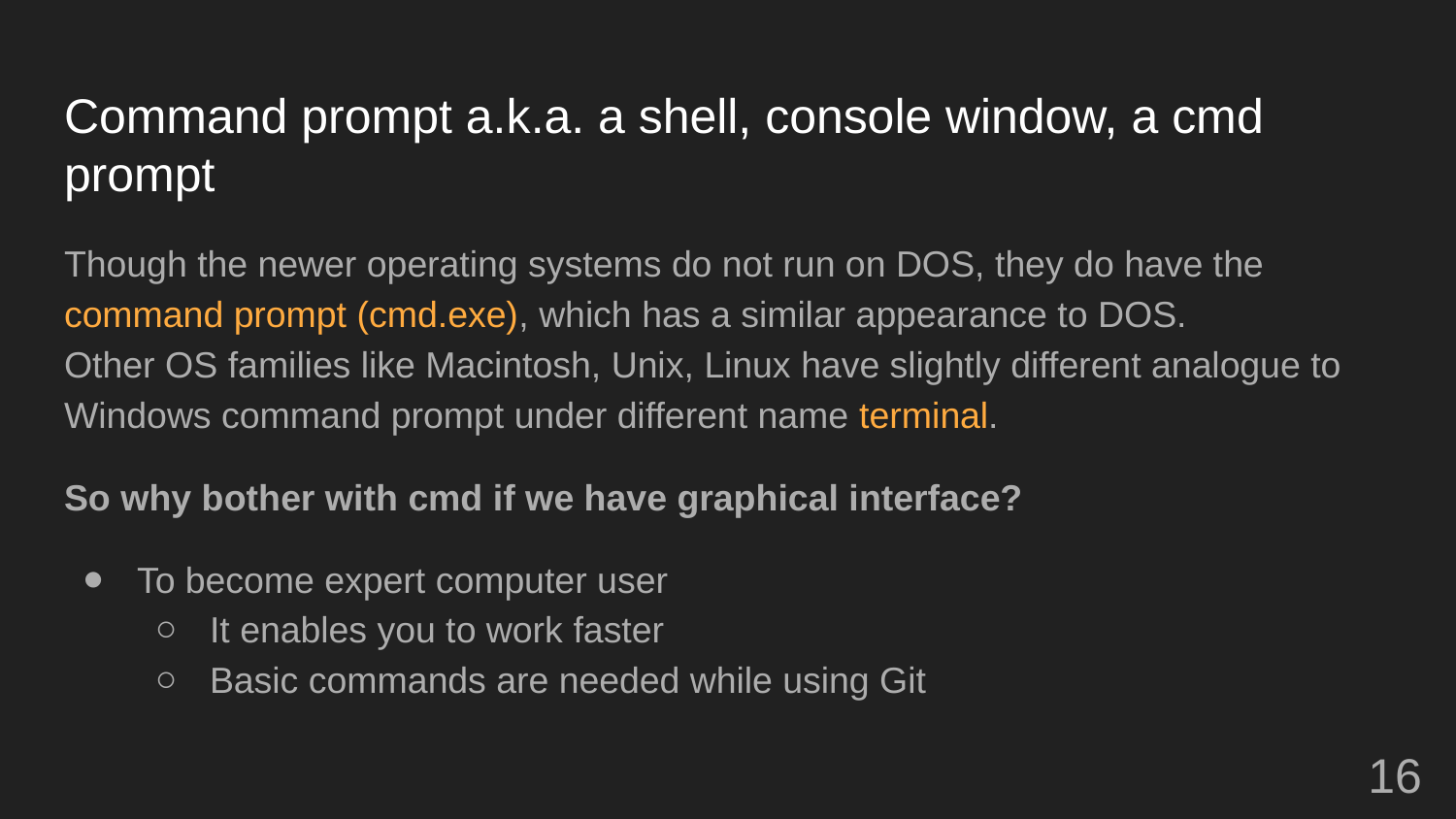

# Command prompt a.k.a. a shell, console window, a cmd prompt
Though the newer operating systems do not run on DOS, they do have the command prompt (cmd.exe), which has a similar appearance to DOS.
Other OS families like Macintosh, Unix, Linux have slightly different analogue to Windows command prompt under different name terminal.
So why bother with cmd if we have graphical interface?
To become expert computer user
It enables you to work faster
Basic commands are needed while using Git

16